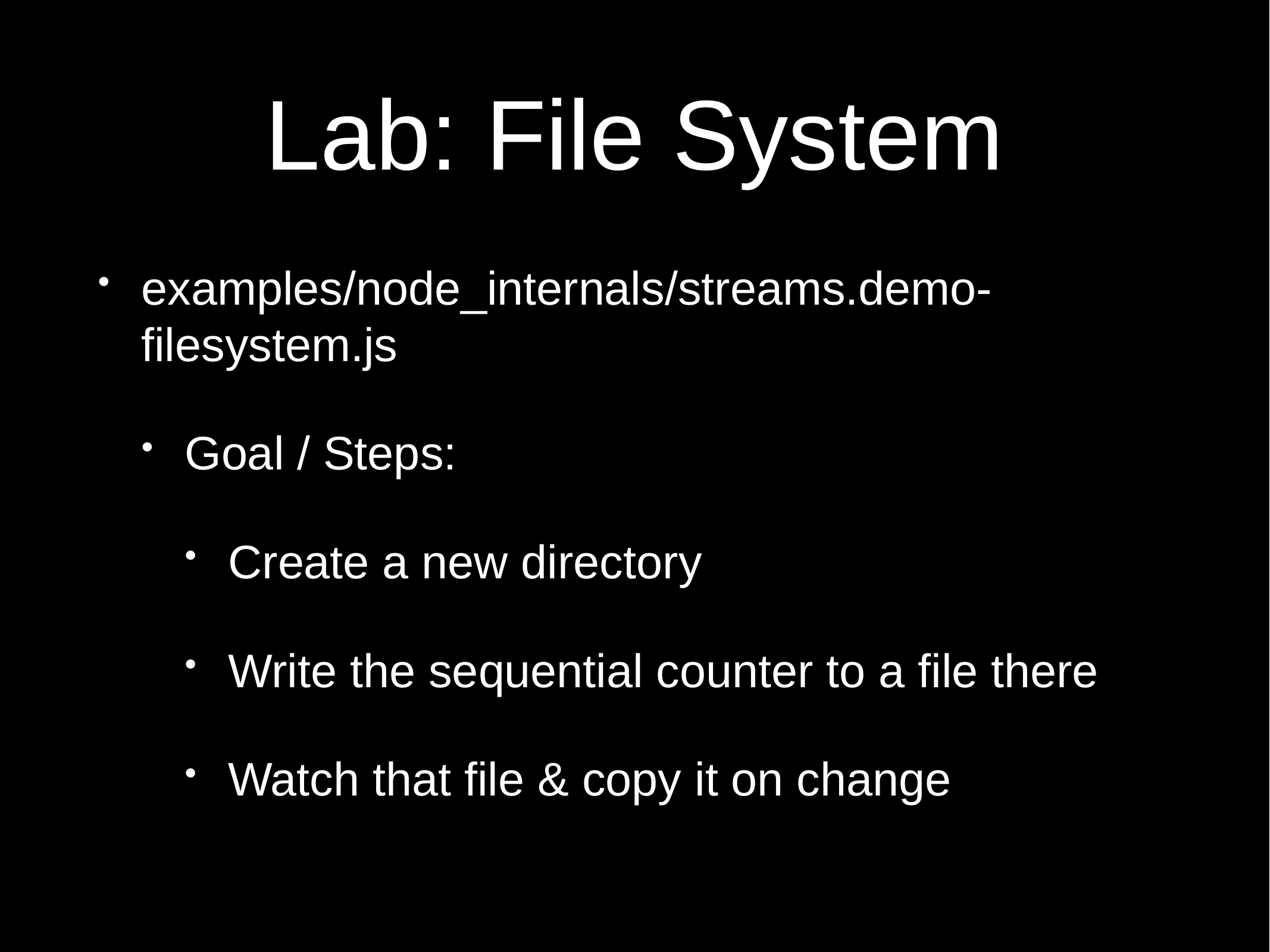

# Lab: File System
examples/node_internals/streams.demo-filesystem.js
Goal / Steps:
Create a new directory
Write the sequential counter to a file there
Watch that file & copy it on change